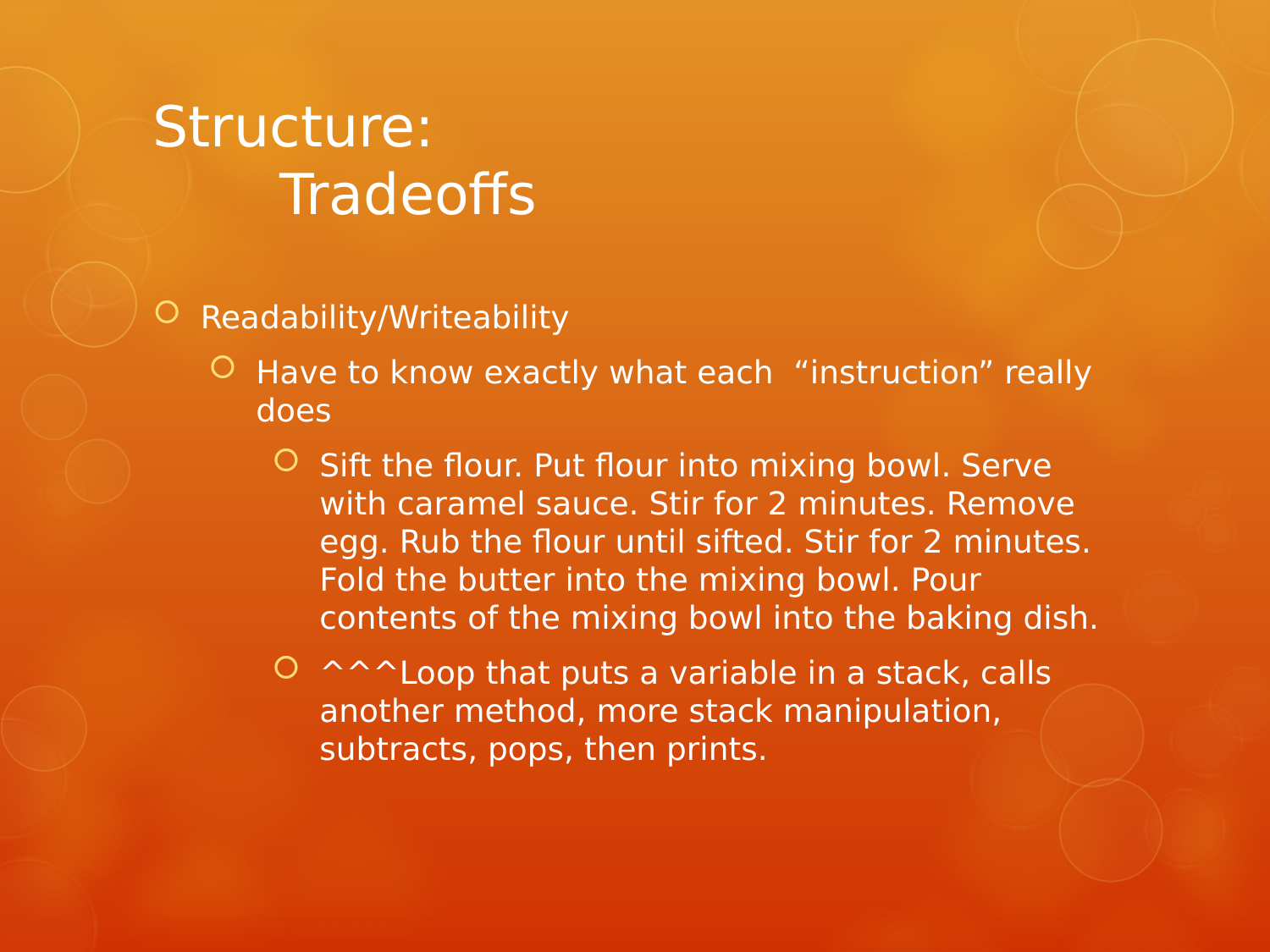

# Structure: Tradeoffs
Readability/Writeability
Have to know exactly what each  “instruction” really does
Sift the flour. Put flour into mixing bowl. Serve with caramel sauce. Stir for 2 minutes. Remove egg. Rub the flour until sifted. Stir for 2 minutes. Fold the butter into the mixing bowl. Pour contents of the mixing bowl into the baking dish.
^^^Loop that puts a variable in a stack, calls another method, more stack manipulation, subtracts, pops, then prints.